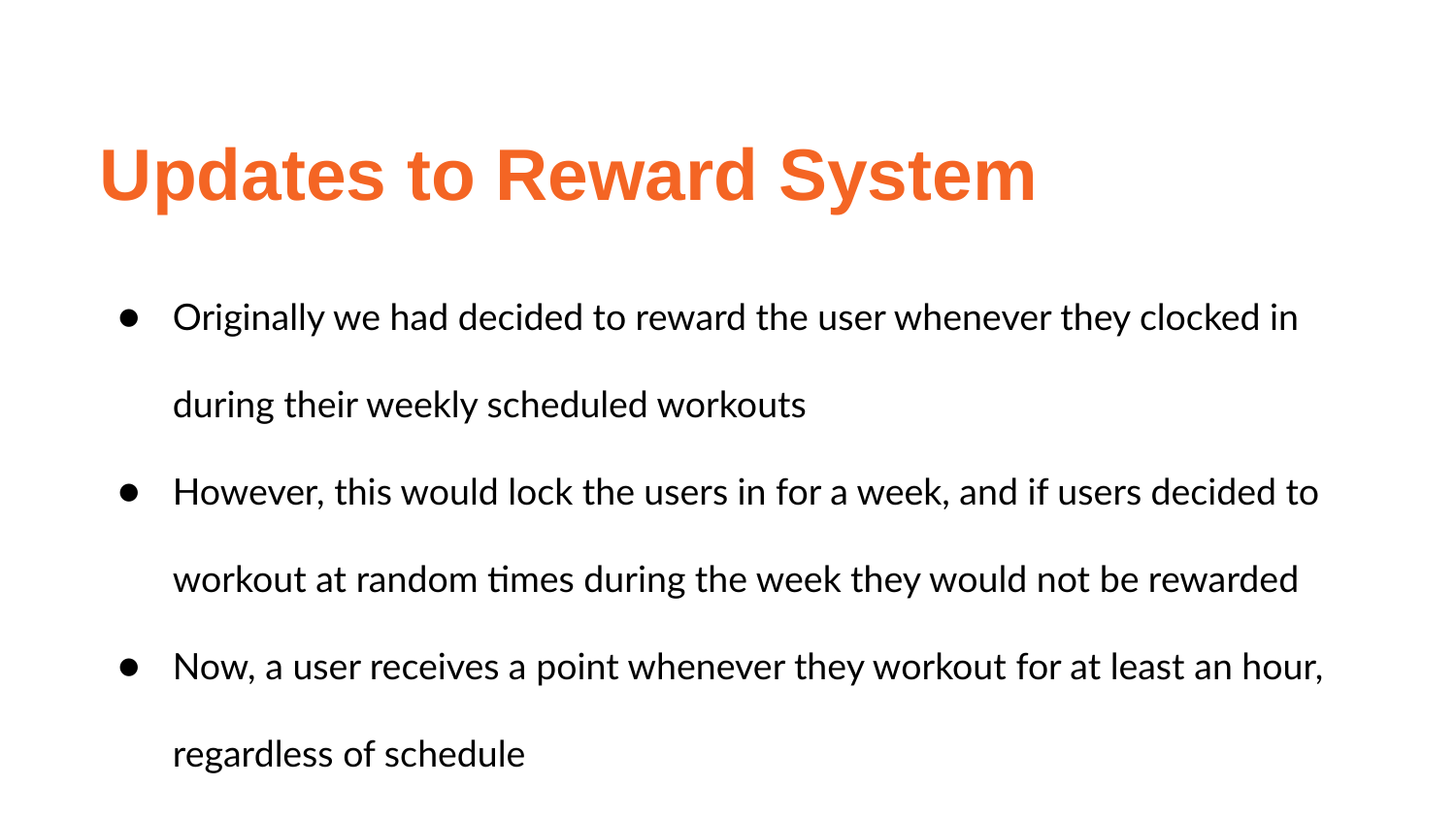

Updates to Reward System
Originally we had decided to reward the user whenever they clocked in during their weekly scheduled workouts
However, this would lock the users in for a week, and if users decided to workout at random times during the week they would not be rewarded
Now, a user receives a point whenever they workout for at least an hour, regardless of schedule